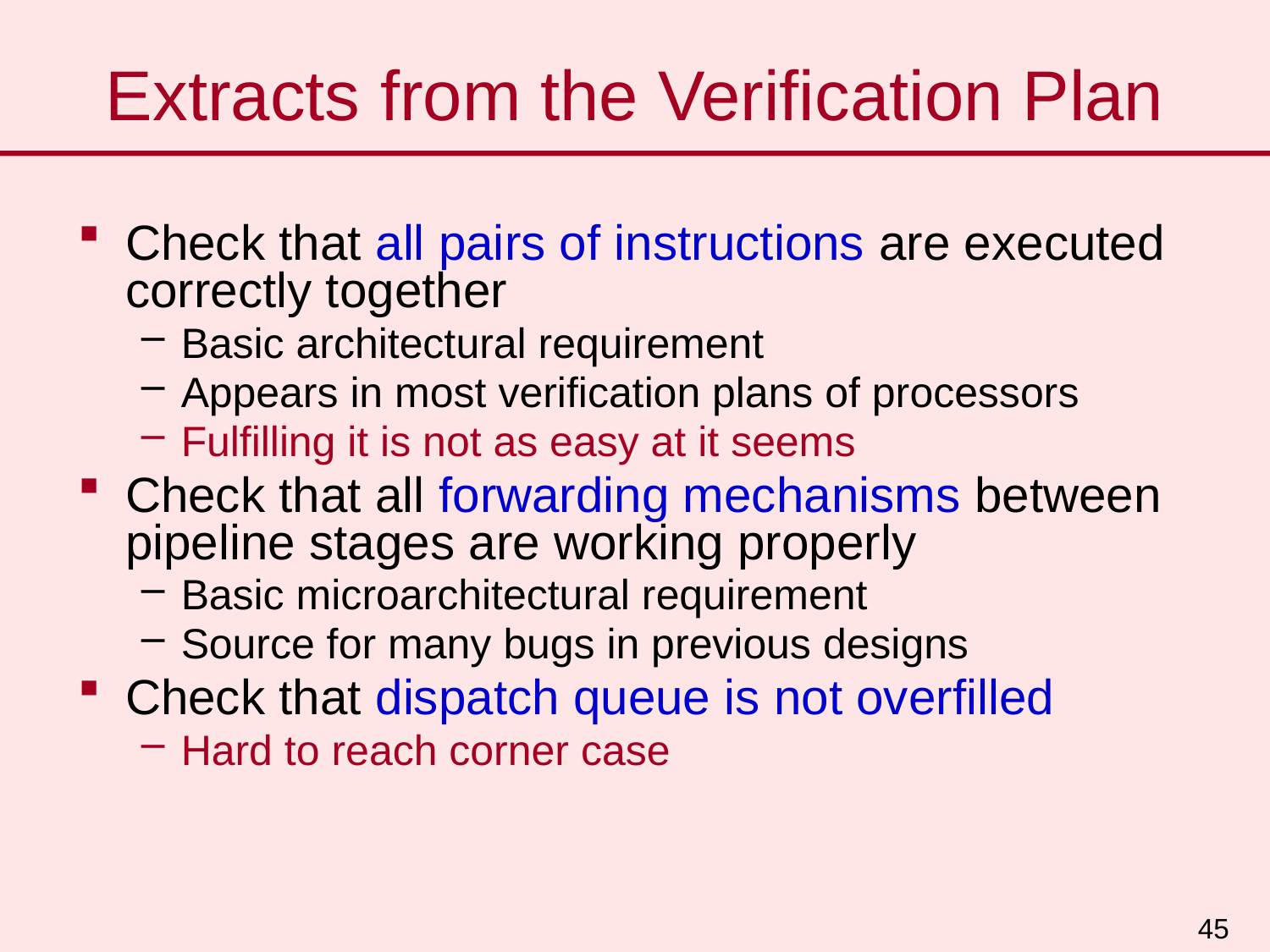

# Extracts from the Verification Plan
Check that all pairs of instructions are executed correctly together
Basic architectural requirement
Appears in most verification plans of processors
Fulfilling it is not as easy at it seems
Check that all forwarding mechanisms between pipeline stages are working properly
Basic microarchitectural requirement
Source for many bugs in previous designs
Check that dispatch queue is not overfilled
Hard to reach corner case